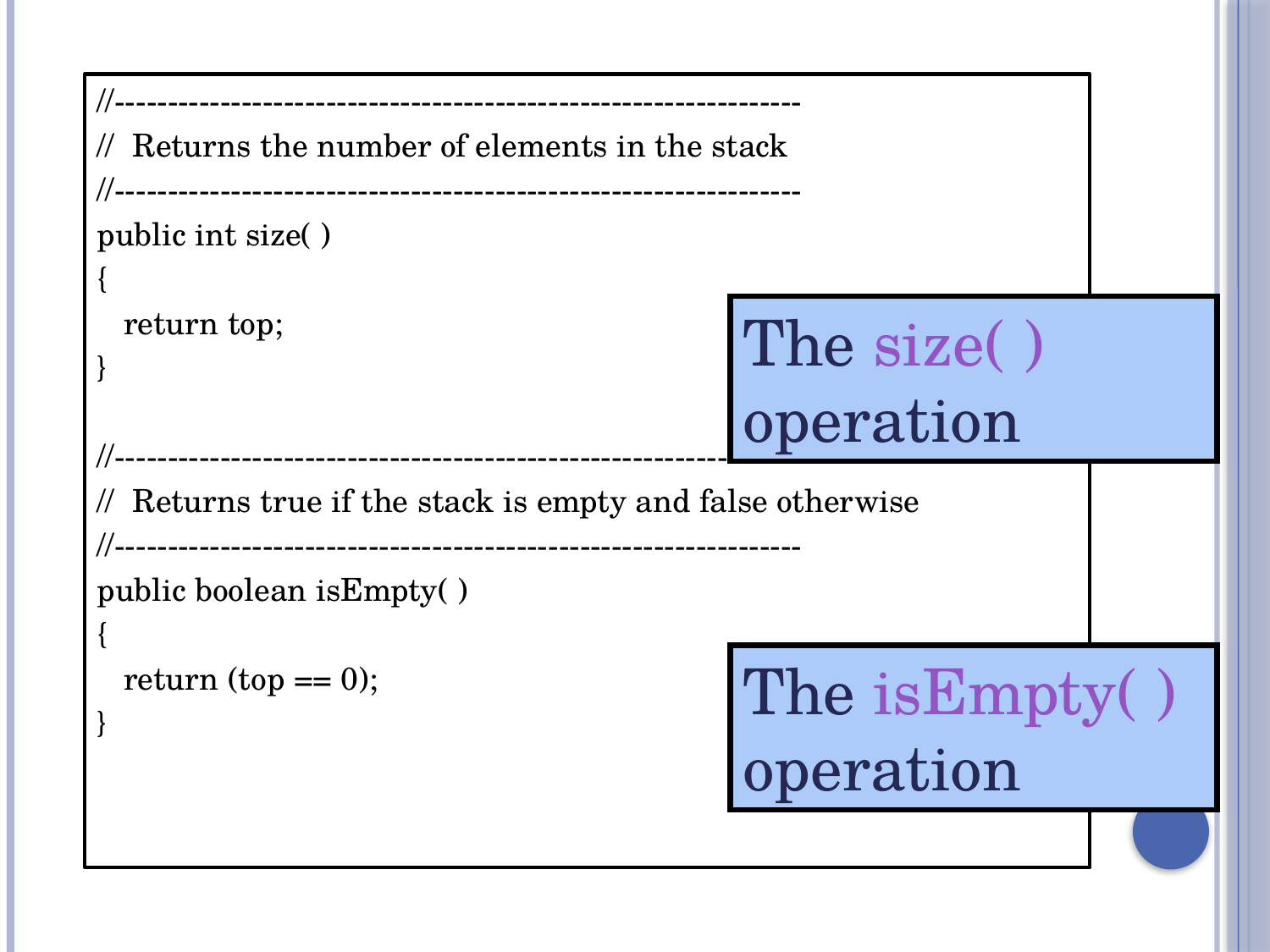

//-----------------------------------------------------------------
//  Returns the number of elements in the stack
//-----------------------------------------------------------------
public int size( )
{
   return top;
}

//-----------------------------------------------------------------
//  Returns true if the stack is empty and false otherwise
//-----------------------------------------------------------------
public boolean isEmpty( )
{
   return (top == 0);
}

The size( ) operation
The isEmpty( ) operation